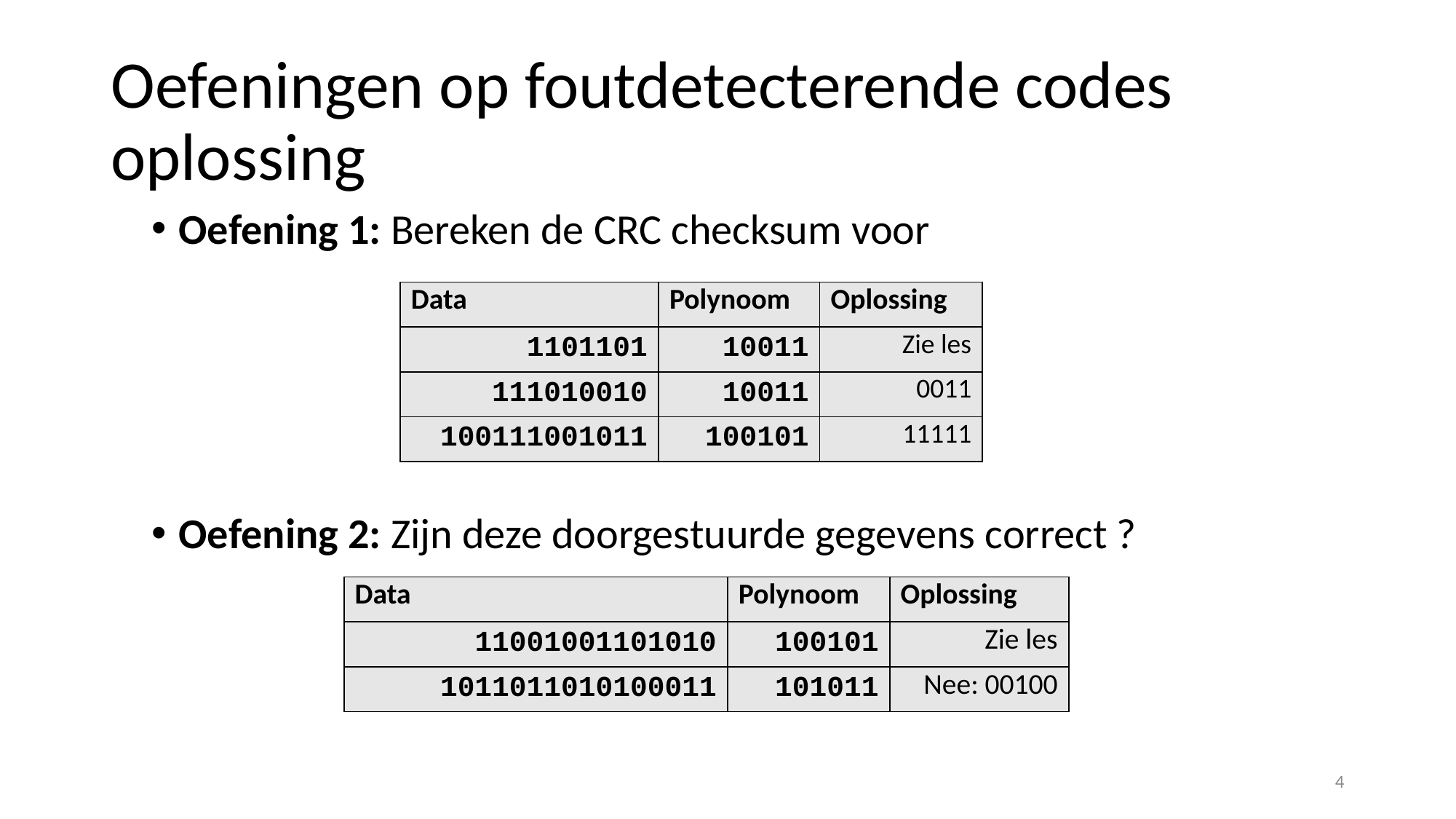

# Oefeningen op foutdetecterende codes oplossing
Oefening 1: Bereken de CRC checksum voor

Oefening 2: Zijn deze doorgestuurde gegevens correct ?

| Data | Polynoom | Oplossing |
| --- | --- | --- |
| 1101101 | 10011 | Zie les |
| 111010010 | 10011 | 0011 |
| 100111001011 | 100101 | 11111 |
| Data | Polynoom | Oplossing |
| --- | --- | --- |
| 11001001101010 | 100101 | Zie les |
| 1011011010100011 | 101011 | Nee: 00100 |
4